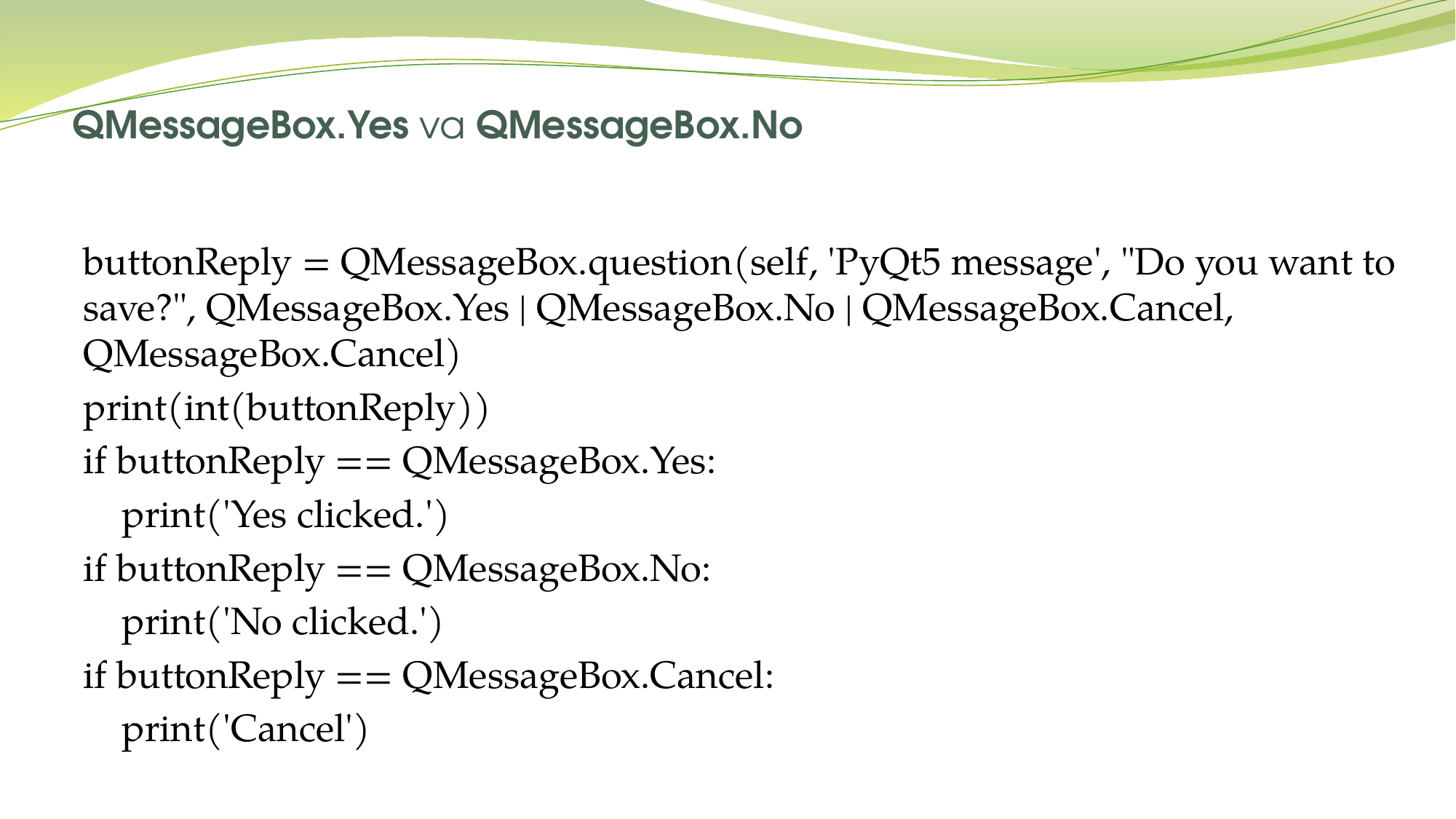

# QMessageBox.Yes va QMessageBox.No
buttonReply = QMessageBox.question(self, 'PyQt5 message', "Do you want to save?", QMessageBox.Yes | QMessageBox.No | QMessageBox.Cancel, QMessageBox.Cancel)
print(int(buttonReply))
if buttonReply == QMessageBox.Yes:
    print('Yes clicked.')
if buttonReply == QMessageBox.No:
    print('No clicked.')
if buttonReply == QMessageBox.Cancel:
    print('Cancel')